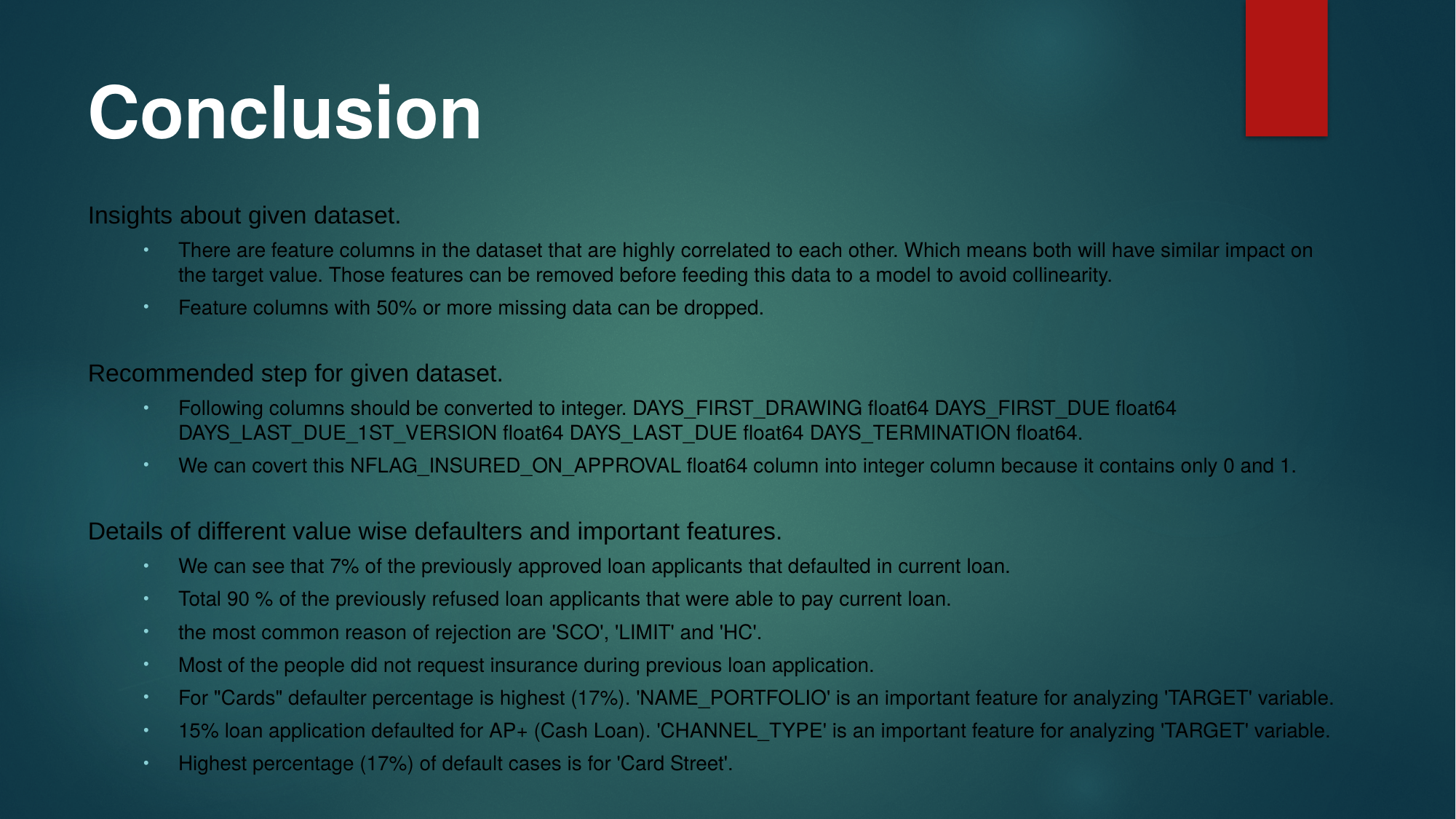

# Conclusion
Insights about given dataset.
There are feature columns in the dataset that are highly correlated to each other. Which means both will have similar impact on the target value. Those features can be removed before feeding this data to a model to avoid collinearity.
Feature columns with 50% or more missing data can be dropped.

Recommended step for given dataset.
Following columns should be converted to integer. DAYS_FIRST_DRAWING float64 DAYS_FIRST_DUE float64 DAYS_LAST_DUE_1ST_VERSION float64 DAYS_LAST_DUE float64 DAYS_TERMINATION float64.
We can covert this NFLAG_INSURED_ON_APPROVAL float64 column into integer column because it contains only 0 and 1.

Details of different value wise defaulters and important features.
We can see that 7% of the previously approved loan applicants that defaulted in current loan.
Total 90 % of the previously refused loan applicants that were able to pay current loan.
the most common reason of rejection are 'SCO', 'LIMIT' and 'HC'.
Most of the people did not request insurance during previous loan application.
For "Cards" defaulter percentage is highest (17%). 'NAME_PORTFOLIO' is an important feature for analyzing 'TARGET' variable.
15% loan application defaulted for AP+ (Cash Loan). 'CHANNEL_TYPE' is an important feature for analyzing 'TARGET' variable.
Highest percentage (17%) of default cases is for 'Card Street'.